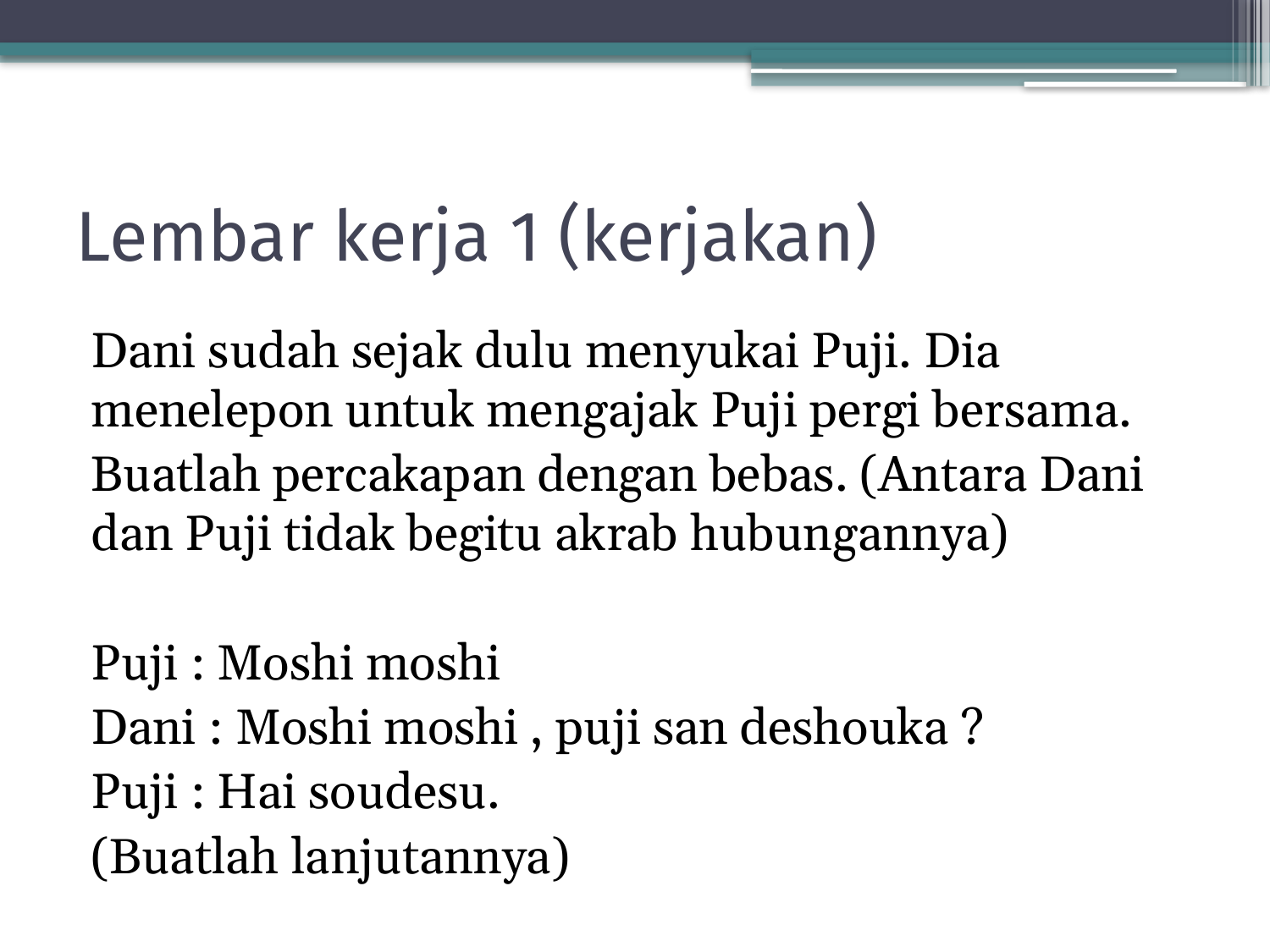

# Lembar kerja 1 (kerjakan)
Dani sudah sejak dulu menyukai Puji. Dia menelepon untuk mengajak Puji pergi bersama.
Buatlah percakapan dengan bebas. (Antara Dani dan Puji tidak begitu akrab hubungannya)

Puji : Moshi moshi
Dani : Moshi moshi , puji san deshouka ?
Puji : Hai soudesu.
(Buatlah lanjutannya)